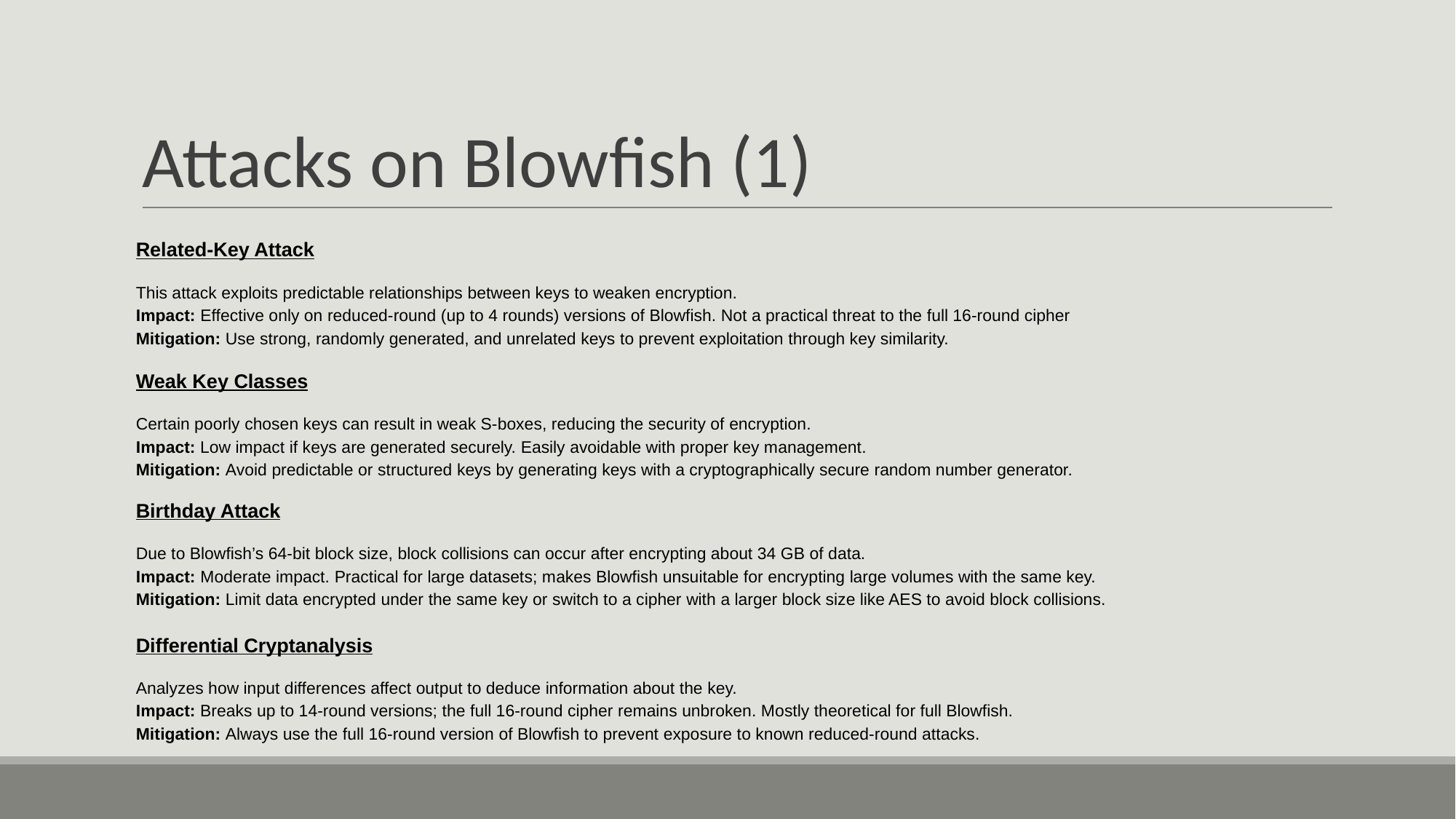

# Attacks on Blowfish (1)
Related-Key Attack
This attack exploits predictable relationships between keys to weaken encryption.
Impact: Effective only on reduced-round (up to 4 rounds) versions of Blowfish. Not a practical threat to the full 16-round cipher
Mitigation: Use strong, randomly generated, and unrelated keys to prevent exploitation through key similarity.

Weak Key Classes
Certain poorly chosen keys can result in weak S-boxes, reducing the security of encryption.
Impact: Low impact if keys are generated securely. Easily avoidable with proper key management.
Mitigation: Avoid predictable or structured keys by generating keys with a cryptographically secure random number generator.
Birthday Attack
Due to Blowfish’s 64-bit block size, block collisions can occur after encrypting about 34 GB of data.
Impact: Moderate impact. Practical for large datasets; makes Blowfish unsuitable for encrypting large volumes with the same key.
Mitigation: Limit data encrypted under the same key or switch to a cipher with a larger block size like AES to avoid block collisions.
Differential Cryptanalysis
Analyzes how input differences affect output to deduce information about the key.
Impact: Breaks up to 14-round versions; the full 16-round cipher remains unbroken. Mostly theoretical for full Blowfish.
Mitigation: Always use the full 16-round version of Blowfish to prevent exposure to known reduced-round attacks.